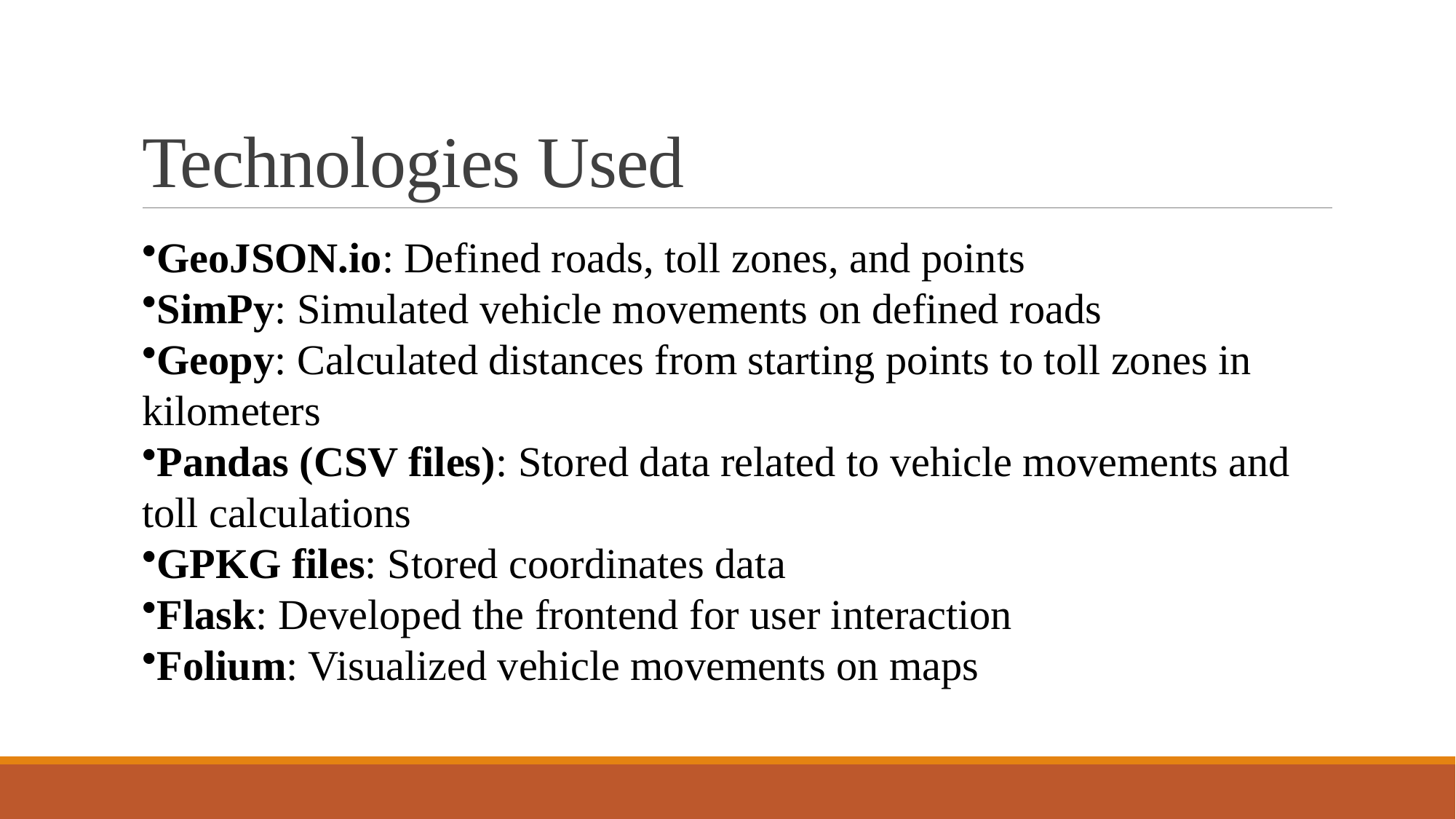

# Technologies Used
GeoJSON.io: Defined roads, toll zones, and points
SimPy: Simulated vehicle movements on defined roads
Geopy: Calculated distances from starting points to toll zones in kilometers
Pandas (CSV files): Stored data related to vehicle movements and toll calculations
GPKG files: Stored coordinates data
Flask: Developed the frontend for user interaction
Folium: Visualized vehicle movements on maps